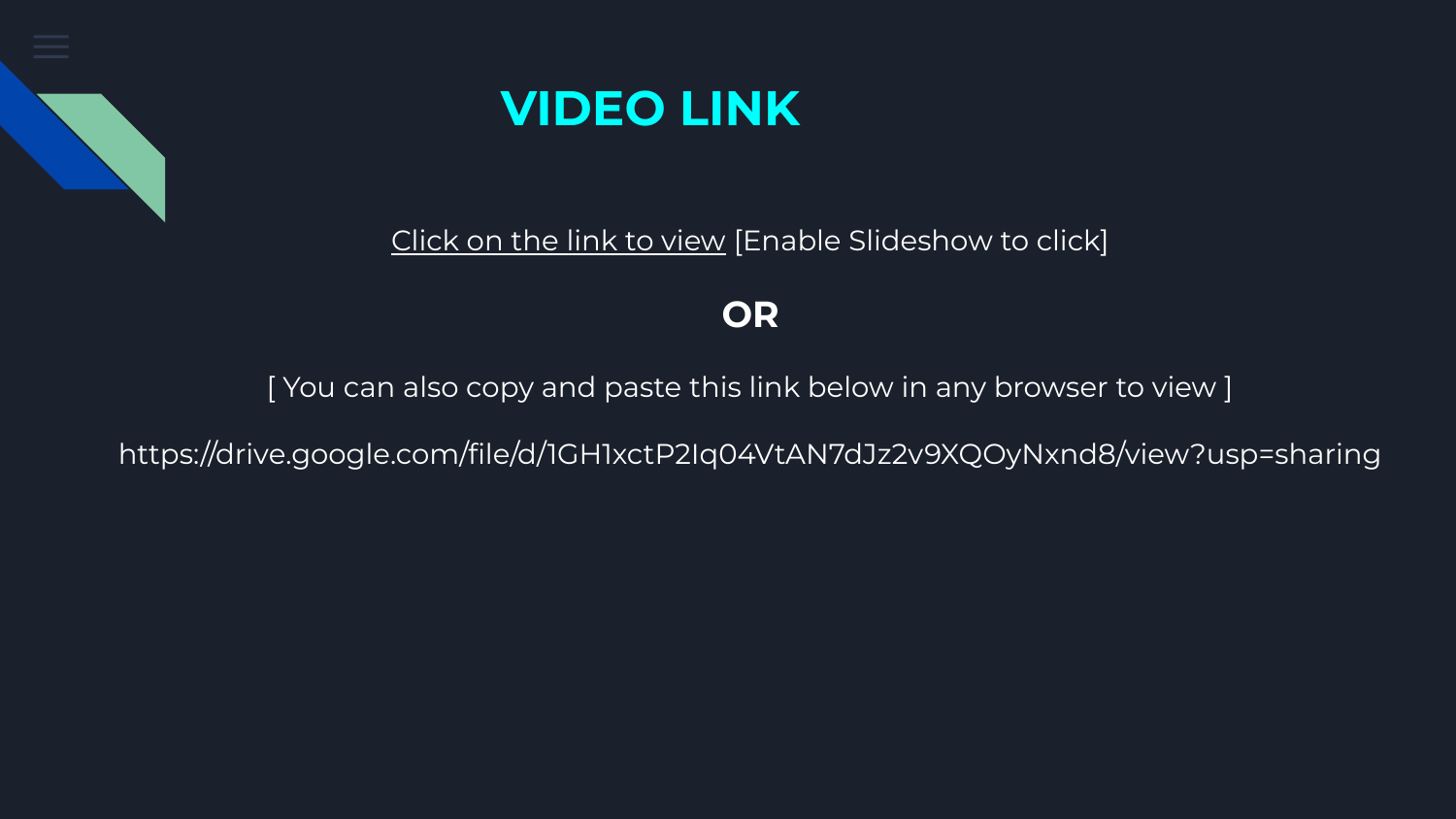

# VIDEO LINK
Click on the link to view [Enable Slideshow to click]

OR

[ You can also copy and paste this link below in any browser to view ]

https://drive.google.com/file/d/1GH1xctP2Iq04VtAN7dJz2v9XQOyNxnd8/view?usp=sharing